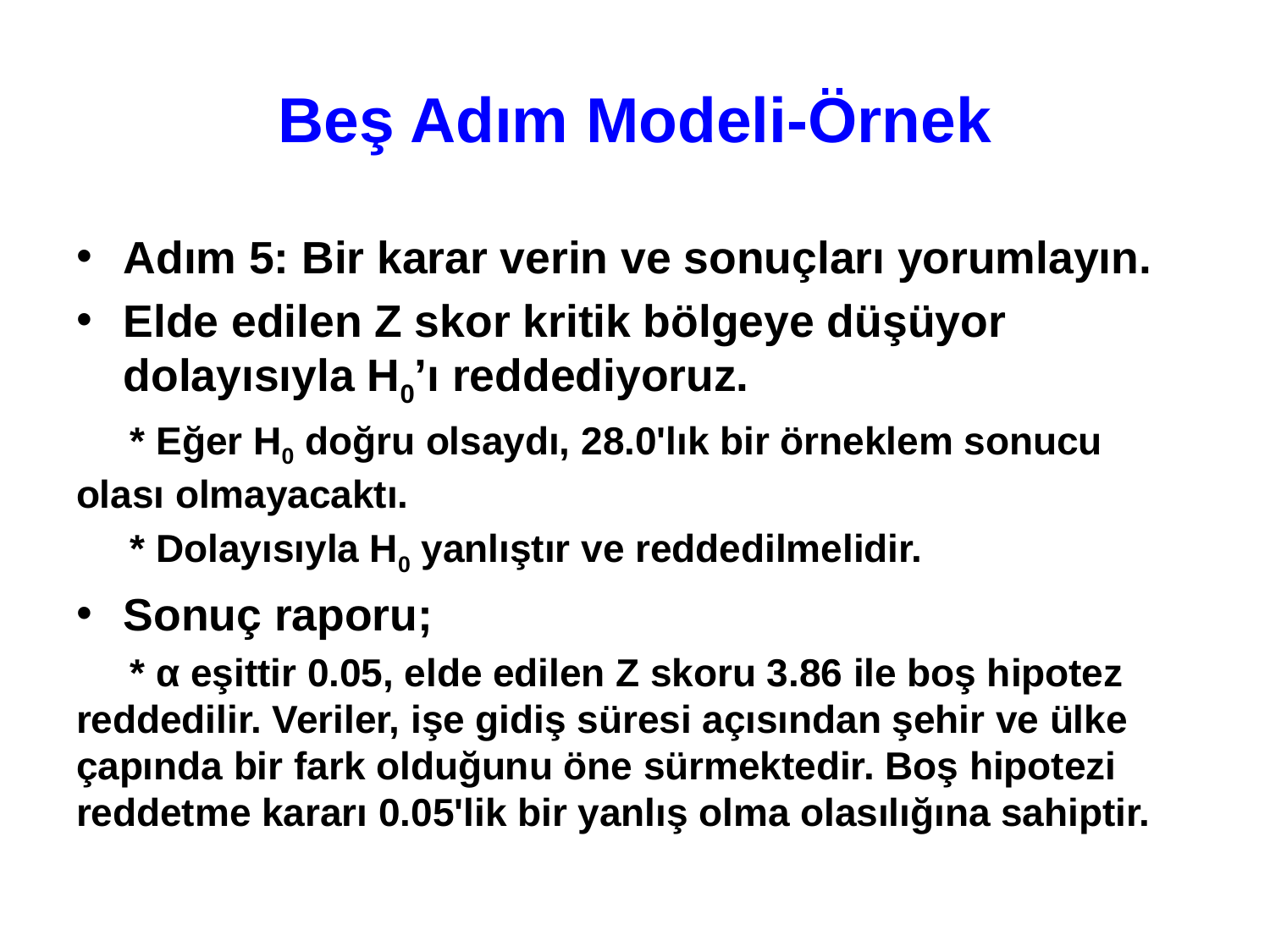

# Beş Adım Modeli-Örnek
Adım 5: Bir karar verin ve sonuçları yorumlayın.
Elde edilen Z skor kritik bölgeye düşüyor dolayısıyla H0’ı reddediyoruz.
     * Eğer H0 doğru olsaydı, 28.0'lık bir örneklem sonucu olası olmayacaktı.
     * Dolayısıyla H0 yanlıştır ve reddedilmelidir.
Sonuç raporu;
     * α eşittir 0.05, elde edilen Z skoru 3.86 ile boş hipotez reddedilir. Veriler, işe gidiş süresi açısından şehir ve ülke çapında bir fark olduğunu öne sürmektedir. Boş hipotezi reddetme kararı 0.05'lik bir yanlış olma olasılığına sahiptir.